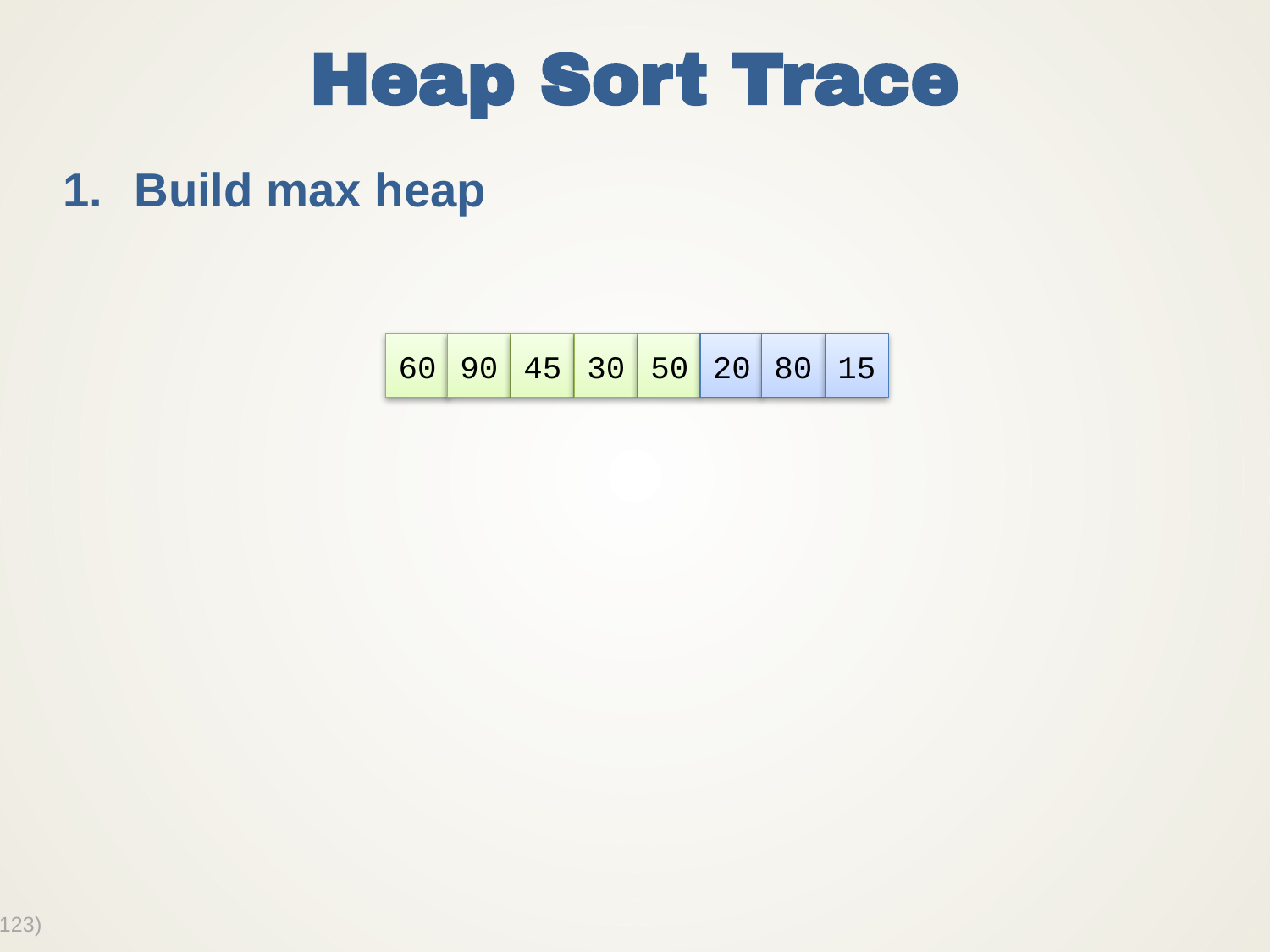

# Heap Sort Trace
Build max heap
60
90
45
30
50
20
80
15